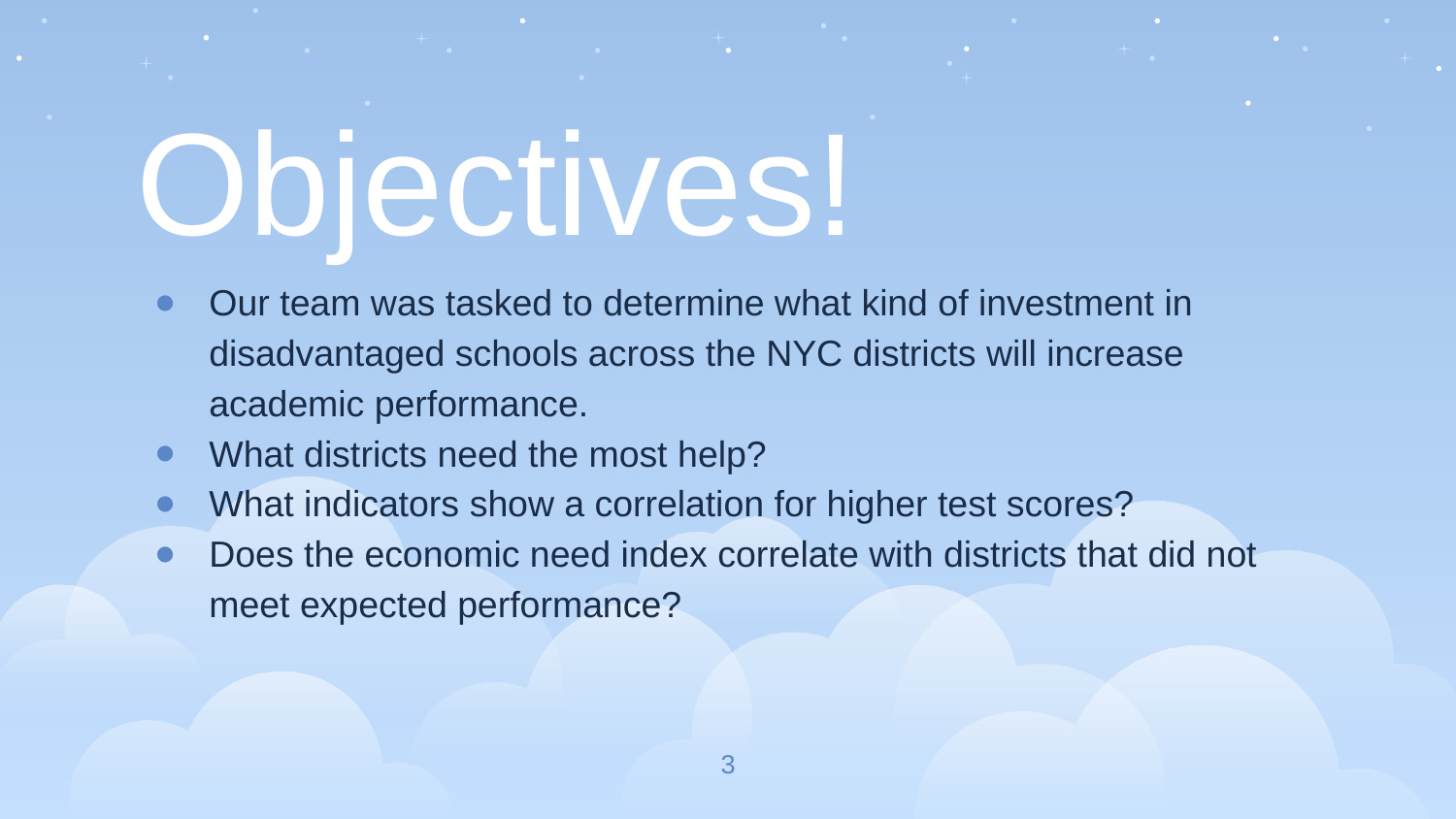

Objectives!
Our team was tasked to determine what kind of investment in disadvantaged schools across the NYC districts will increase academic performance.
What districts need the most help?
What indicators show a correlation for higher test scores?
Does the economic need index correlate with districts that did not meet expected performance?
3